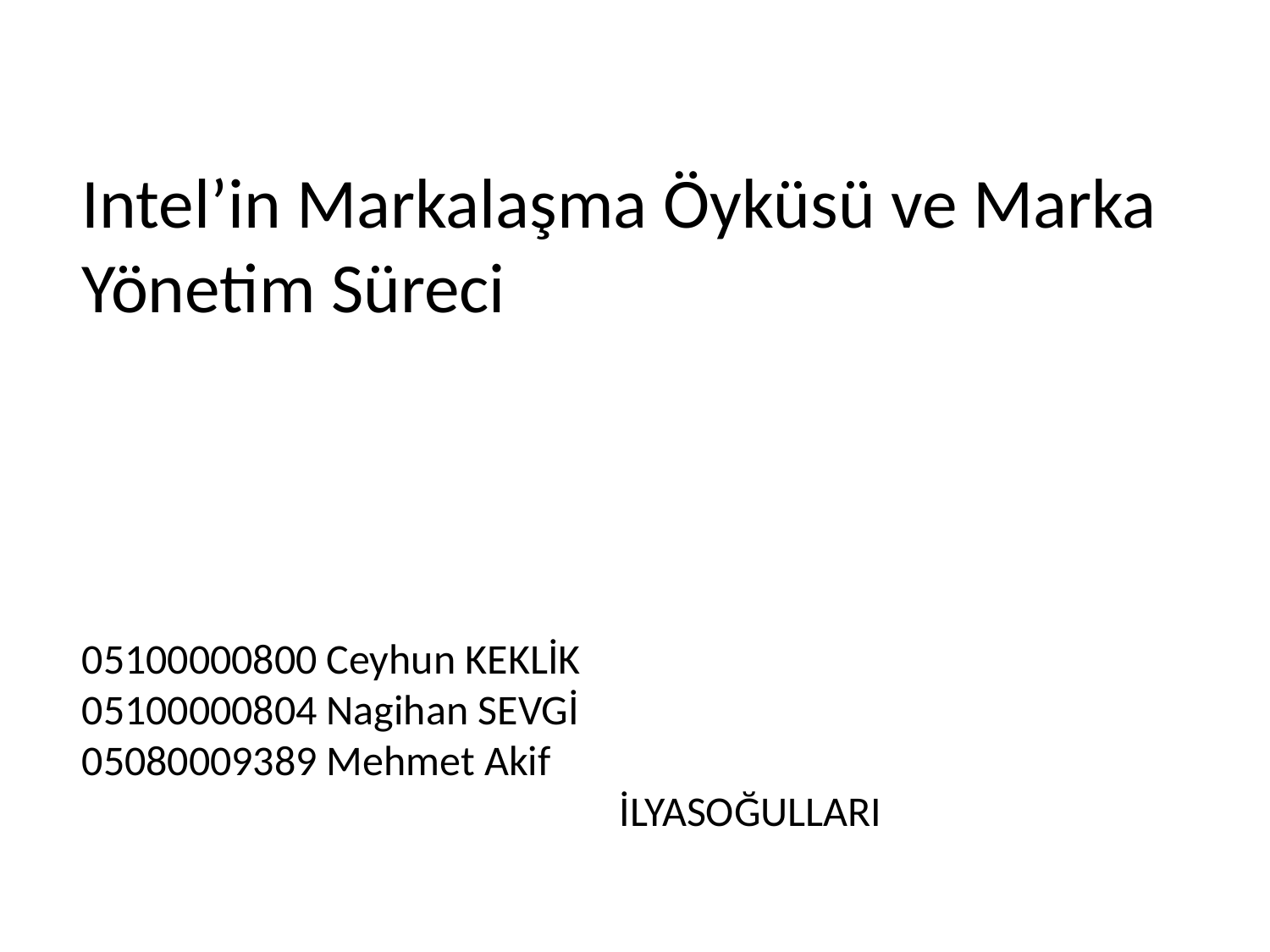

Intel’in Markalaşma Öyküsü ve Marka Yönetim Süreci

05100000800 Ceyhun KEKLİK
05100000804 Nagihan SEVGİ
05080009389 Mehmet Akif
                           İLYASOĞULLARI